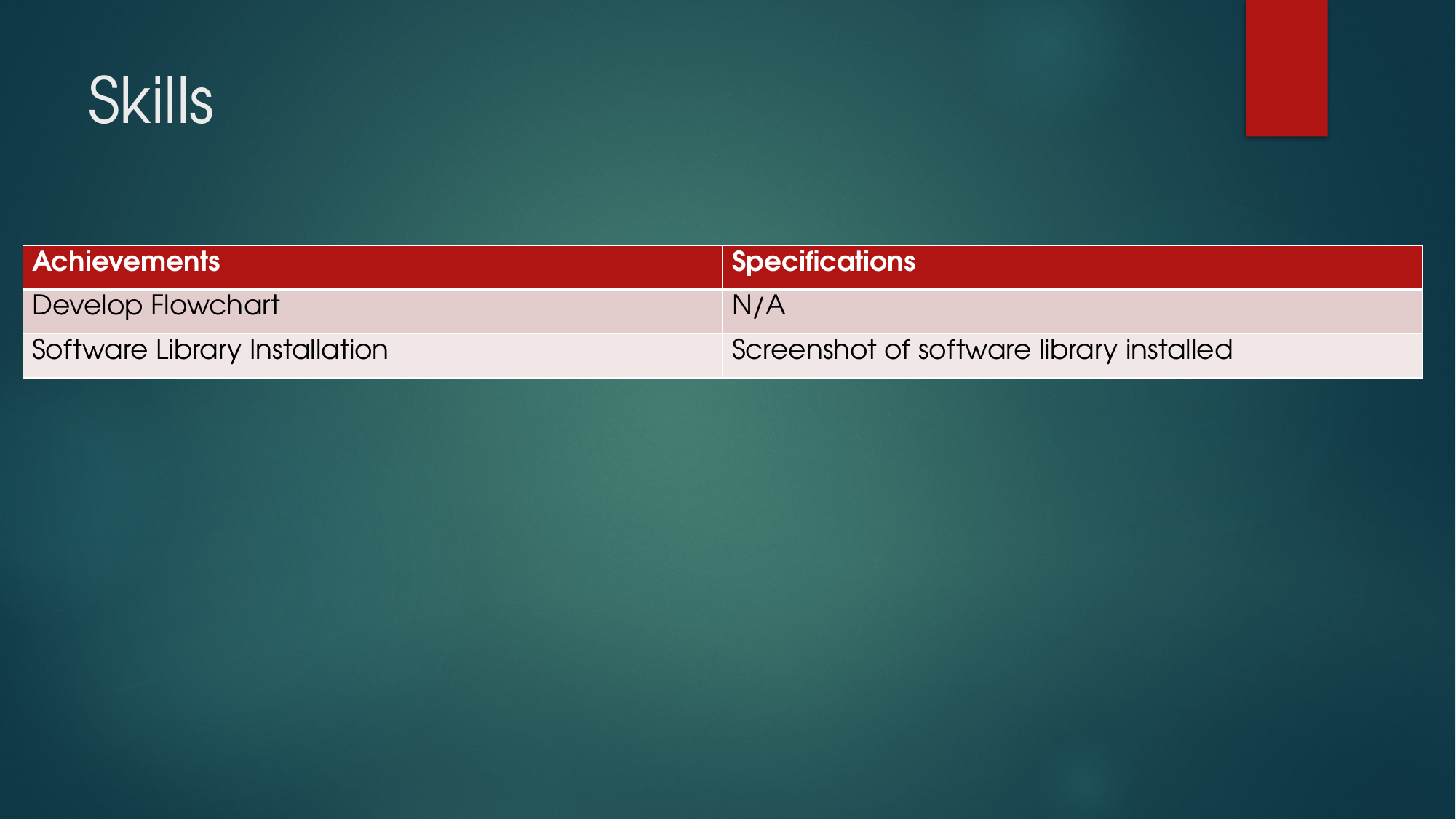

# Skills
| Achievements | Specifications |
| --- | --- |
| Develop Flowchart | N/A |
| Software Library Installation | Screenshot of software library installed |